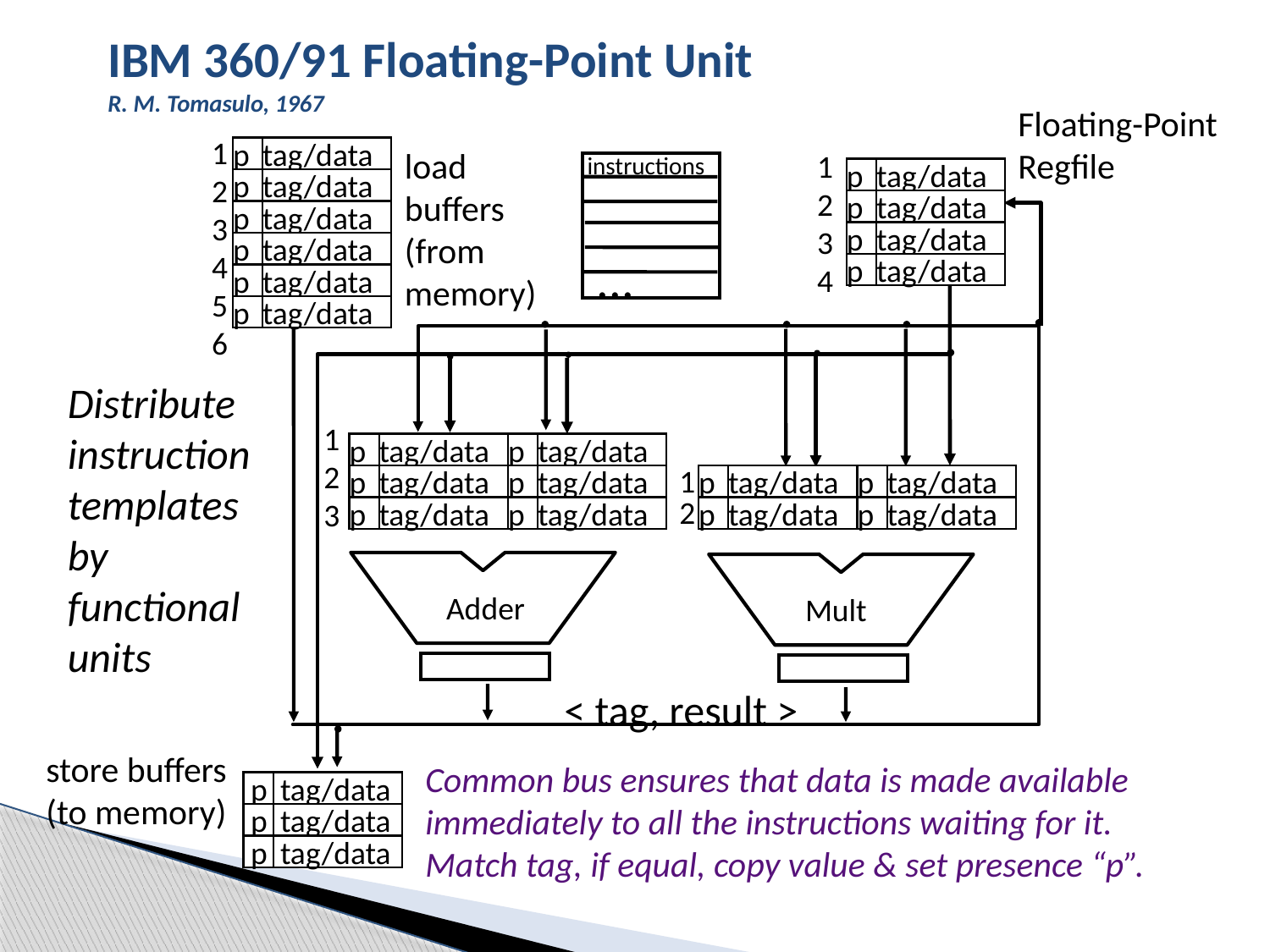

# IBM 360/91 Floating-Point Unit R. M. Tomasulo, 1967
Floating-Point
Regfile
1
2
3
4
5
6
p
tag/data
load
buffers
(from
memory)
1
2
3
4
instructions

...

p
tag/data
p
tag/data
p
tag/data
p
tag/data

p
tag/data
p
tag/data
p
tag/data
p
tag/data

p
tag/data

Distribute
instruction
templates
by
functional
units
1
2
3

p
tag/data
p
tag/data
1
p
tag/data
p
tag/data
p
tag/data
p
tag/data
2
p
tag/data
p
tag/data
p
tag/data
p
tag/data

Adder
Mult

< tag, result >

store buffers
(to memory)
Common bus ensures that data is made available immediately to all the instructions waiting for it.
Match tag, if equal, copy value & set presence “p”.
 p
 tag/data
 p
 tag/data
 p
 tag/data